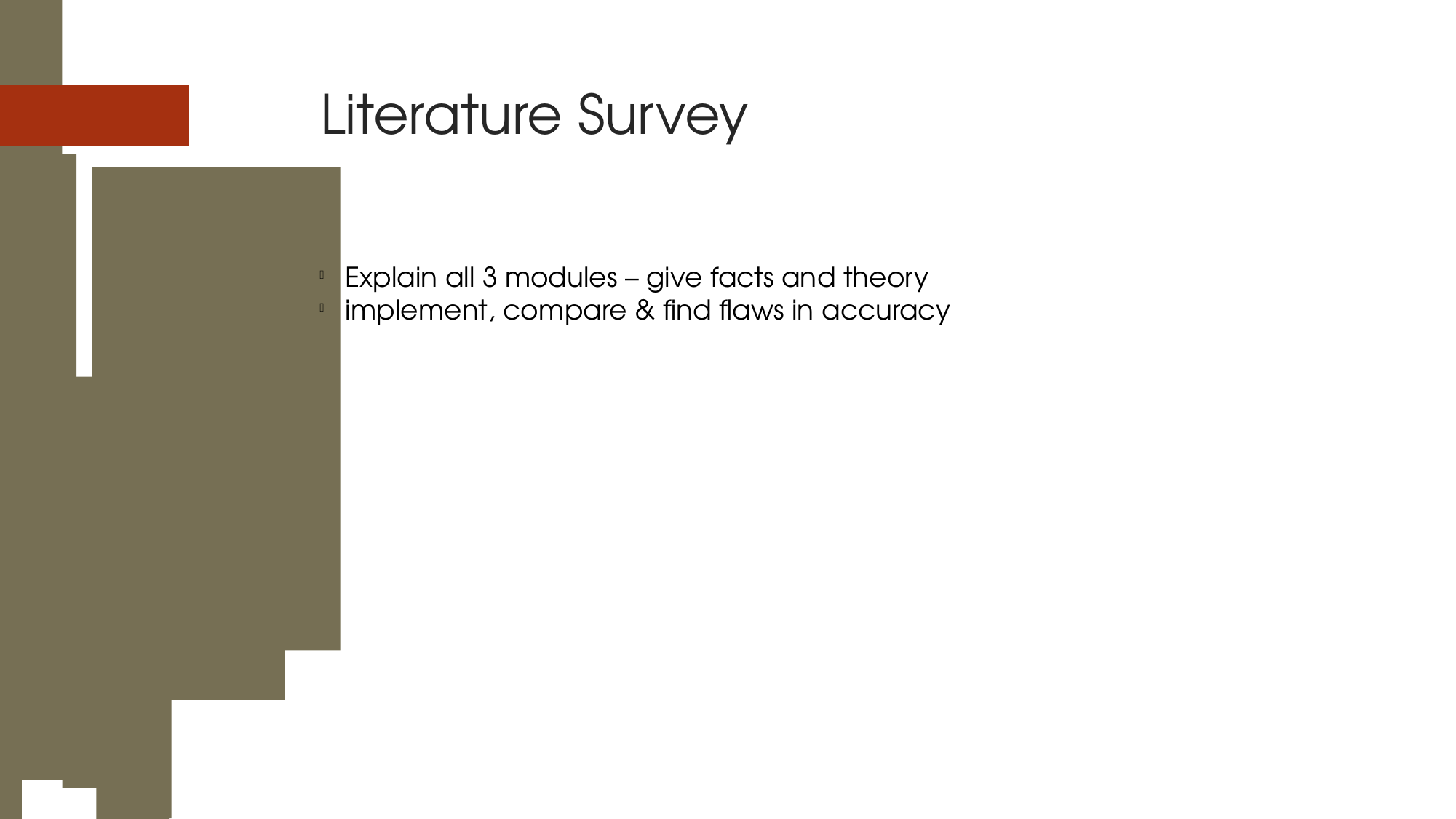

Literature Survey
Explain all 3 modules – give facts and theory
implement, compare & find flaws in accuracy